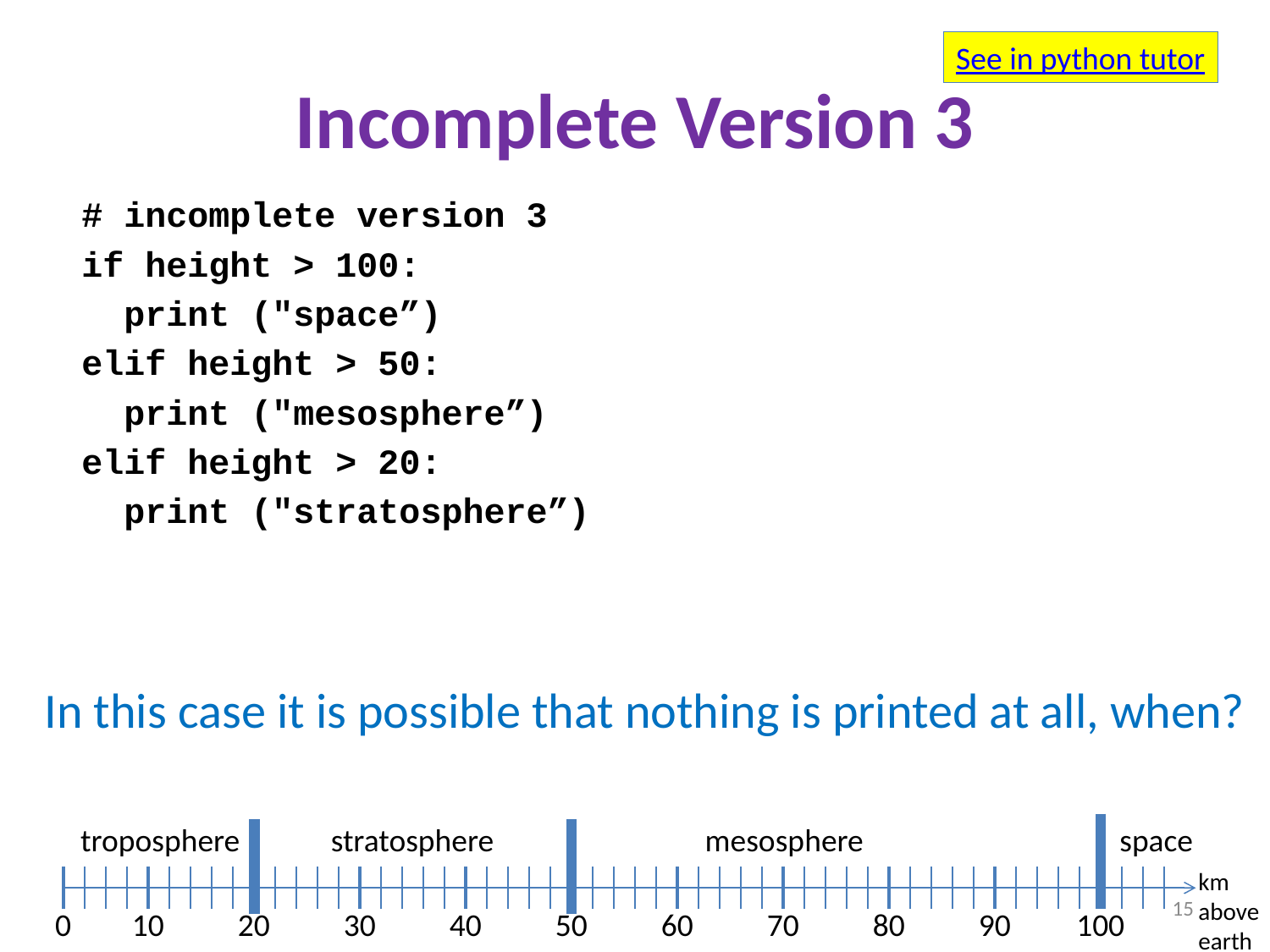

See in python tutor
# Incomplete Version 3
# incomplete version 3
if height > 100:
  print ("space”)
elif height > 50:
  print ("mesosphere”)
elif height > 20:
  print ("stratosphere”)

In this case it is possible that nothing is printed at all, when?
troposphere
stratosphere
mesosphere
space
km
above
earth
15
0
10
20
30
40
50
60
70
80
90
100